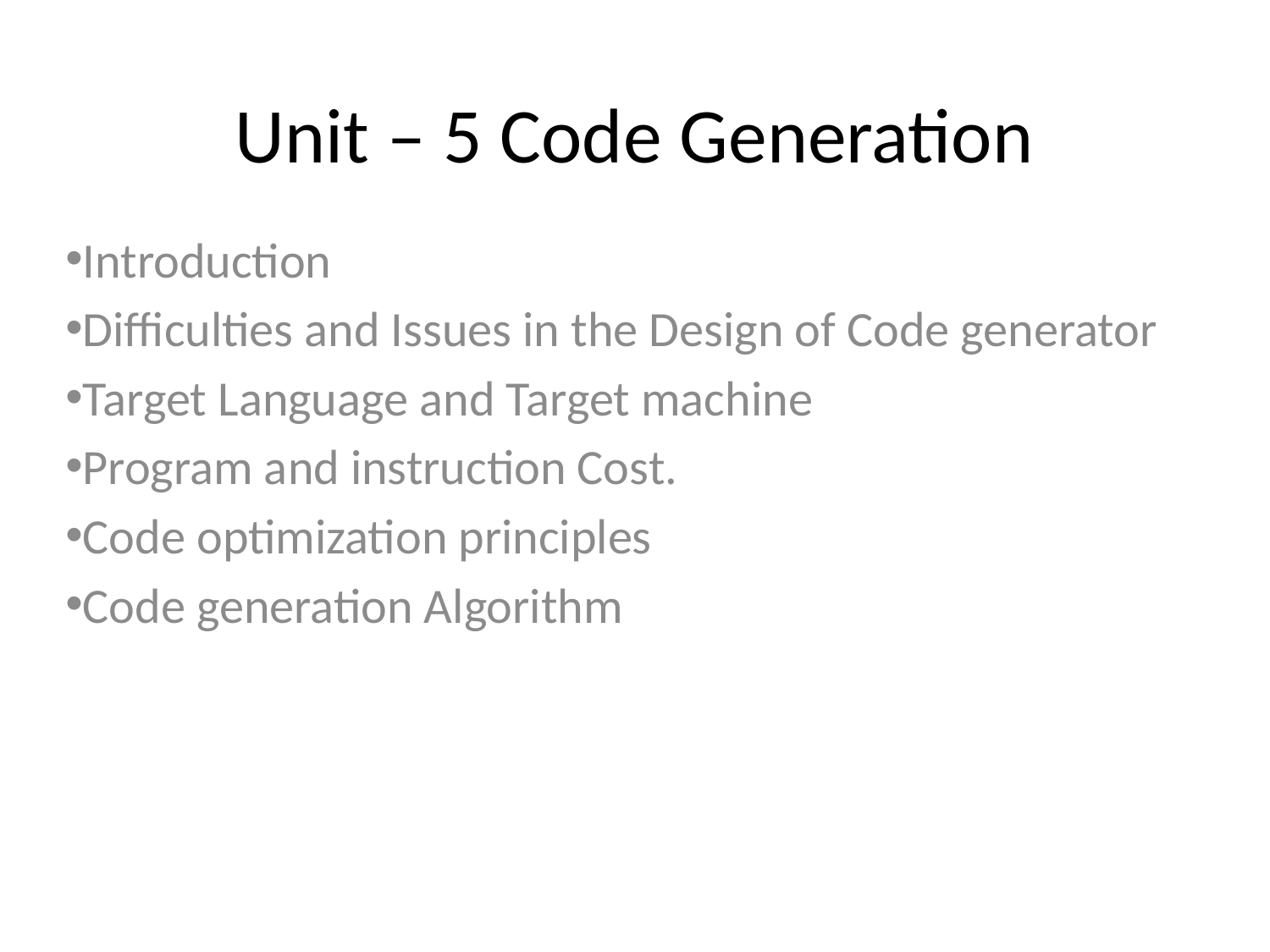

# Unit – 5 Code Generation
Introduction
Difficulties and Issues in the Design of Code generator
Target Language and Target machine
Program and instruction Cost.
Code optimization principles
Code generation Algorithm